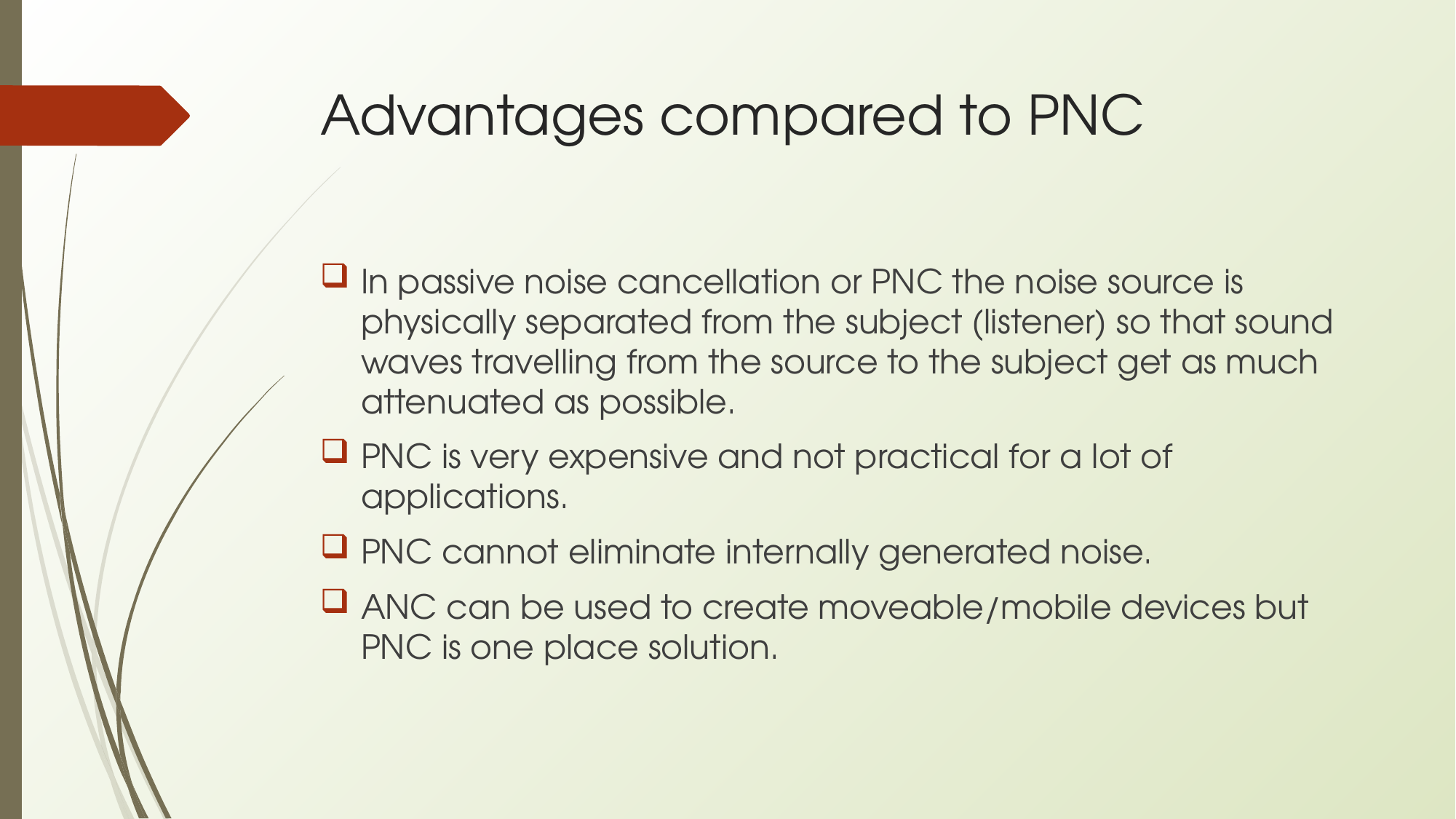

# Advantages compared to PNC
In passive noise cancellation or PNC the noise source is physically separated from the subject (listener) so that sound waves travelling from the source to the subject get as much attenuated as possible.
PNC is very expensive and not practical for a lot of applications.
PNC cannot eliminate internally generated noise.
ANC can be used to create moveable/mobile devices but PNC is one place solution.